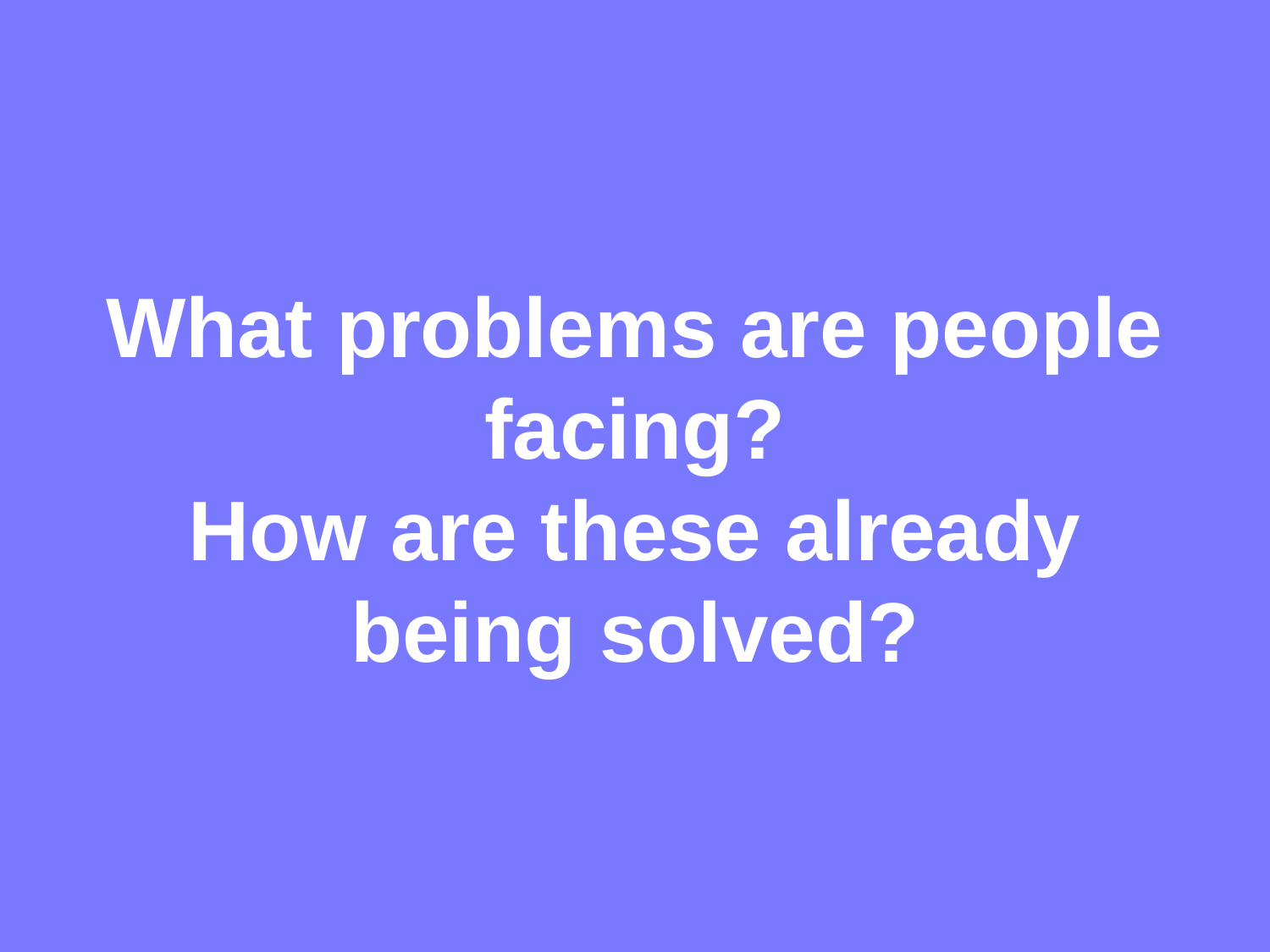

# What problems are people facing?
How are these already being solved?